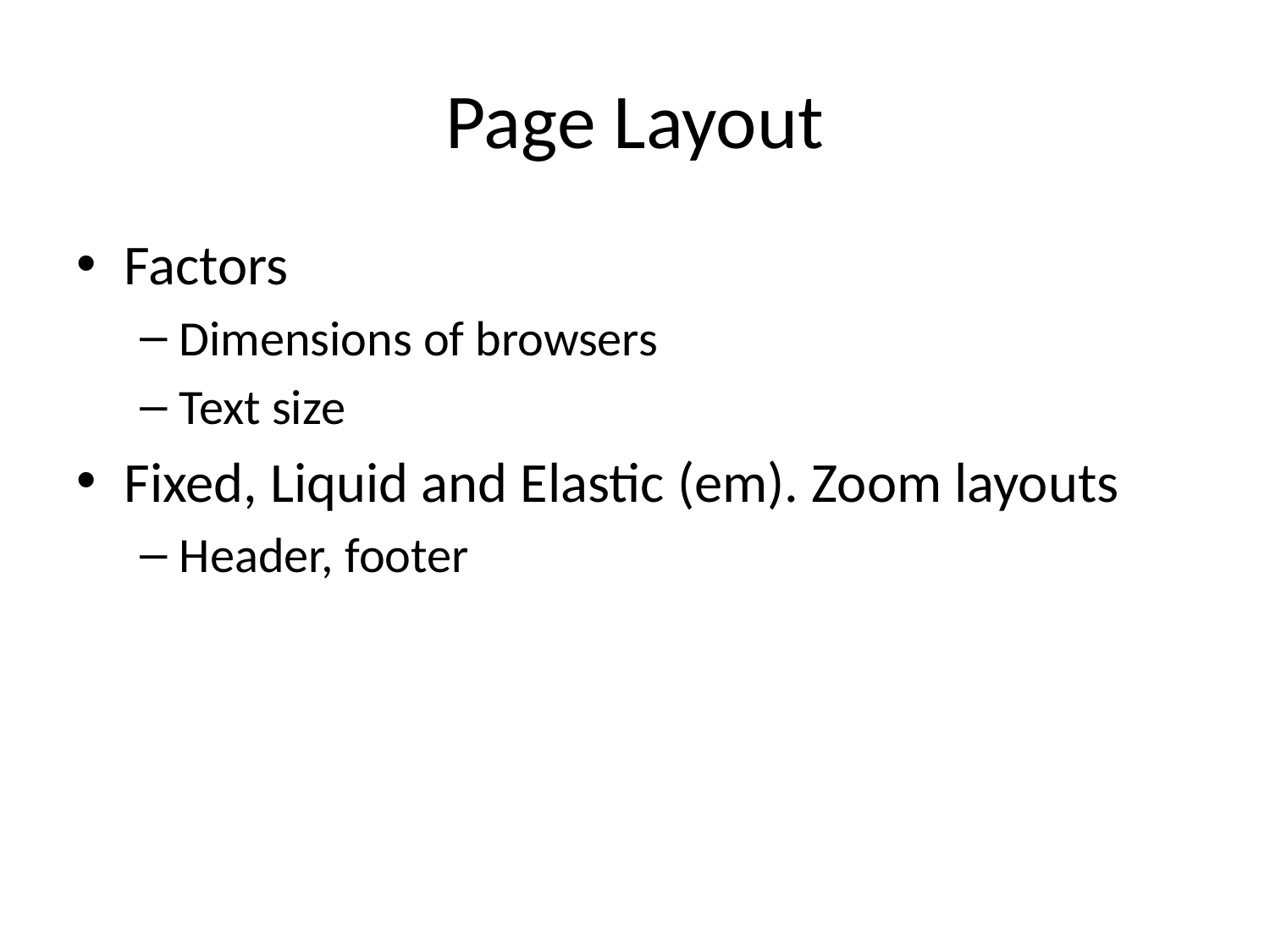

# Page Layout
Factors
Dimensions of browsers
Text size
Fixed, Liquid and Elastic (em). Zoom layouts
Header, footer